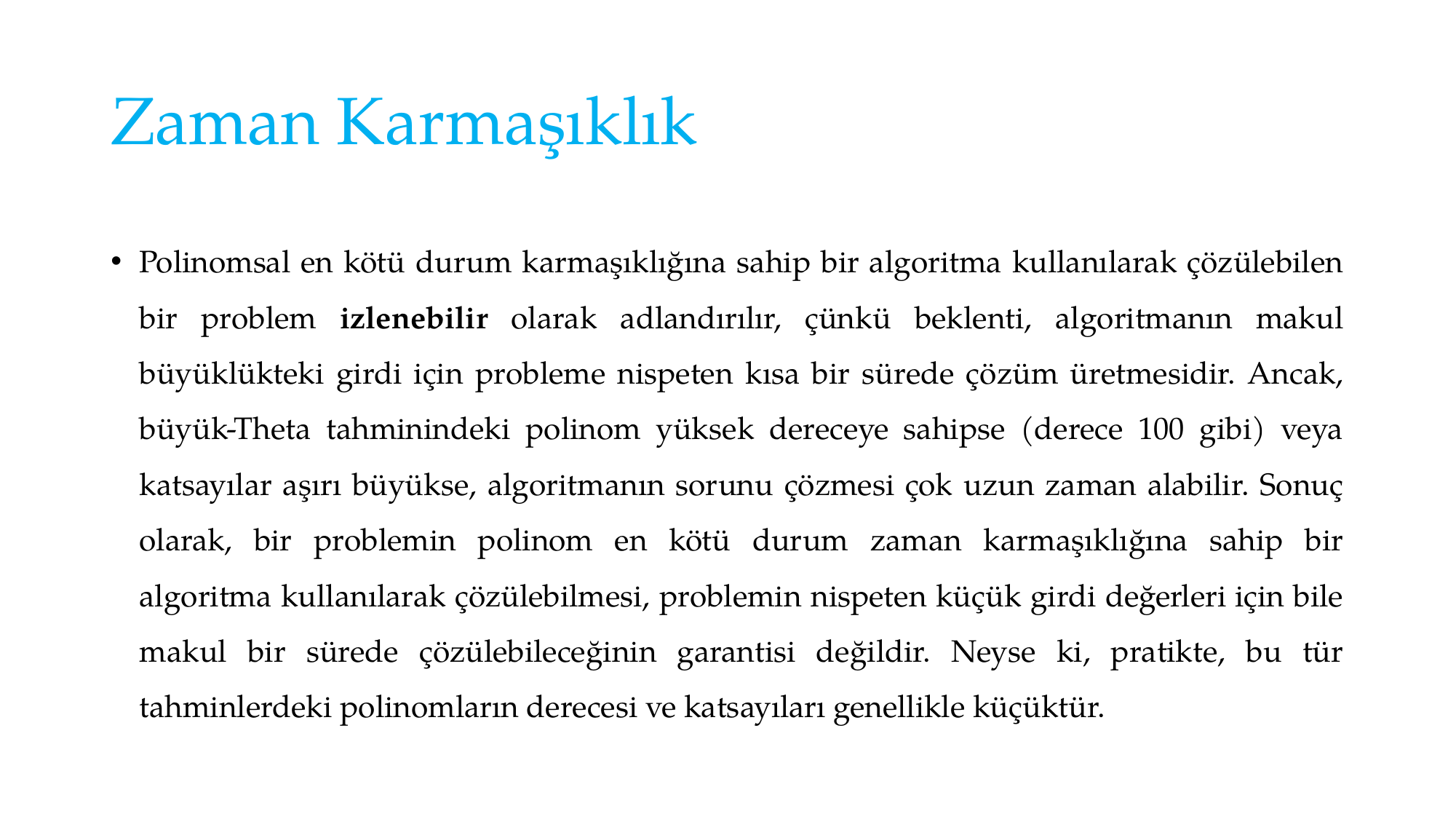

# Zaman Karmaşıklık
Polinomsal en kötü durum karmaşıklığına sahip bir algoritma kullanılarak çözülebilen bir problem izlenebilir olarak adlandırılır, çünkü beklenti, algoritmanın makul büyüklükteki girdi için probleme nispeten kısa bir sürede çözüm üretmesidir. Ancak, büyük-Theta tahminindeki polinom yüksek dereceye sahipse (derece 100 gibi) veya katsayılar aşırı büyükse, algoritmanın sorunu çözmesi çok uzun zaman alabilir. Sonuç olarak, bir problemin polinom en kötü durum zaman karmaşıklığına sahip bir algoritma kullanılarak çözülebilmesi, problemin nispeten küçük girdi değerleri için bile makul bir sürede çözülebileceğinin garantisi değildir. Neyse ki, pratikte, bu tür tahminlerdeki polinomların derecesi ve katsayıları genellikle küçüktür.